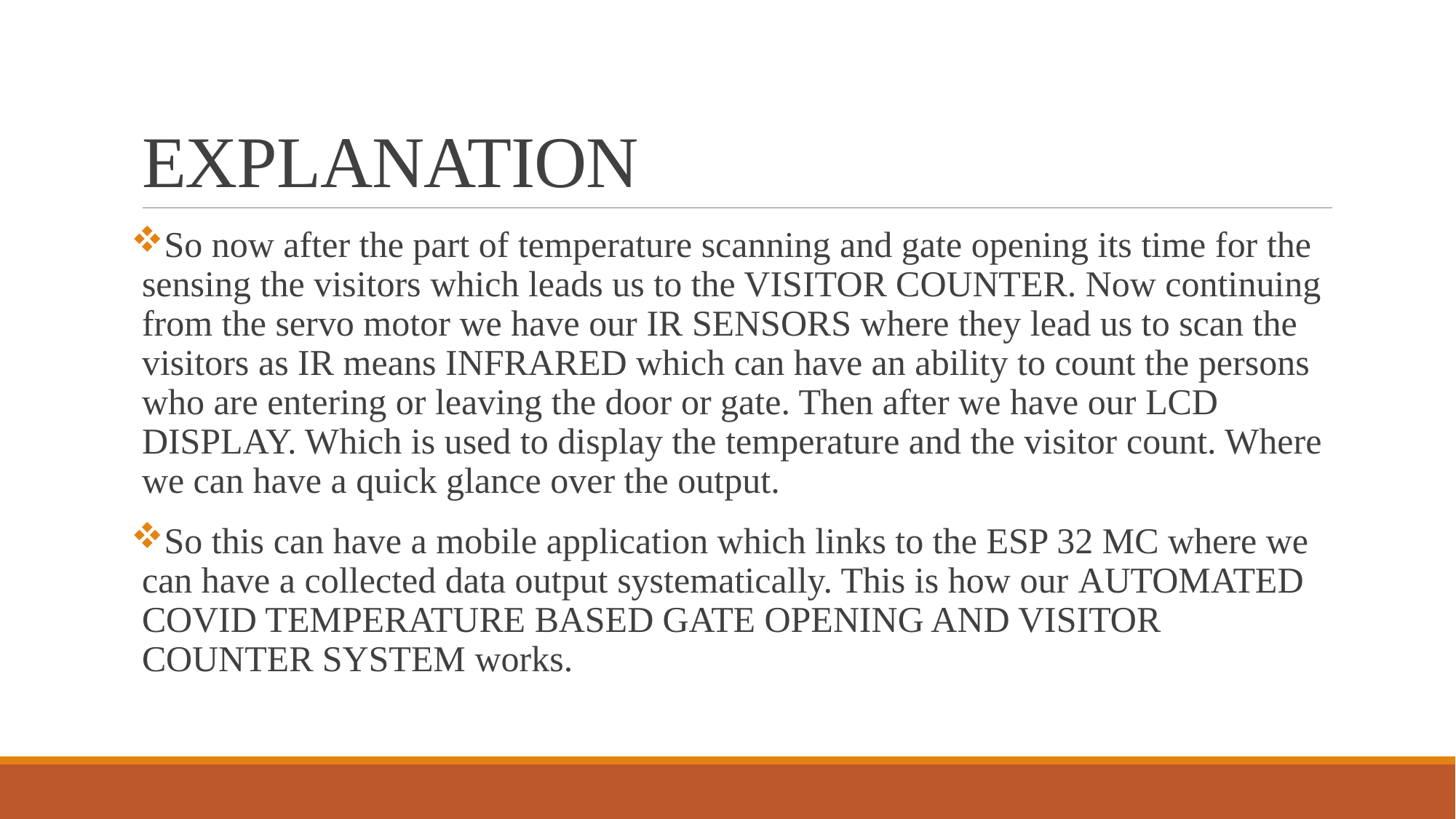

# EXPLANATION
So now after the part of temperature scanning and gate opening its time for the sensing the visitors which leads us to the VISITOR COUNTER. Now continuing from the servo motor we have our IR SENSORS where they lead us to scan the visitors as IR means INFRARED which can have an ability to count the persons who are entering or leaving the door or gate. Then after we have our LCD DISPLAY. Which is used to display the temperature and the visitor count. Where we can have a quick glance over the output.
So this can have a mobile application which links to the ESP 32 MC where we can have a collected data output systematically. This is how our AUTOMATED COVID TEMPERATURE BASED GATE OPENING AND VISITOR COUNTER SYSTEM works.